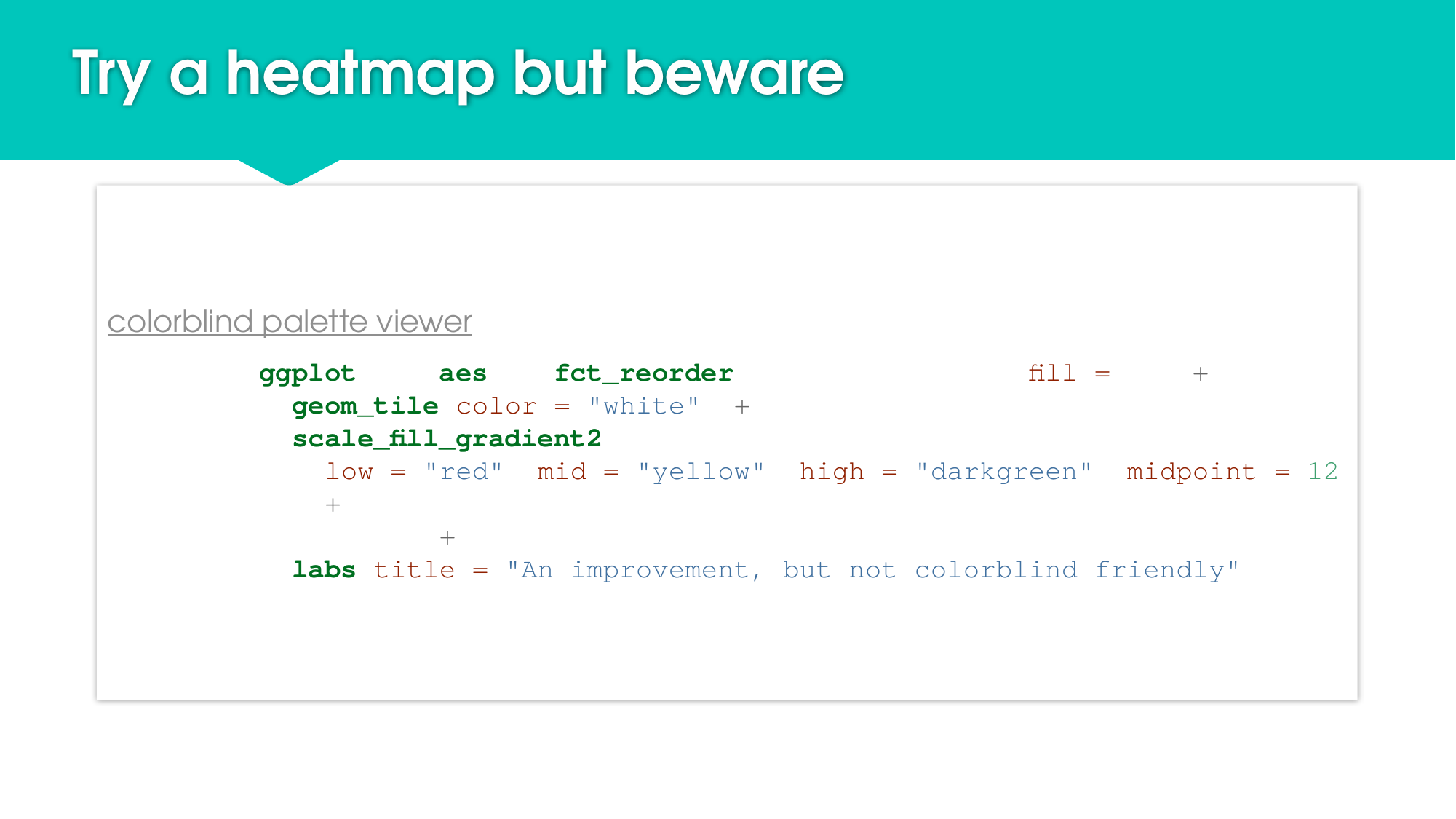

# Try a heatmap but beware
colorblind palette viewer
ggplot(df, aes(x, fct_reorder(group, y, last), fill = y)) +
  geom_tile(color = "white") +
  scale_fill_gradient2(
    low = "red", mid = "yellow", high = "darkgreen", midpoint = 12
  ) +
  my_theme +
  labs(title = "An improvement, but not colorblind friendly")